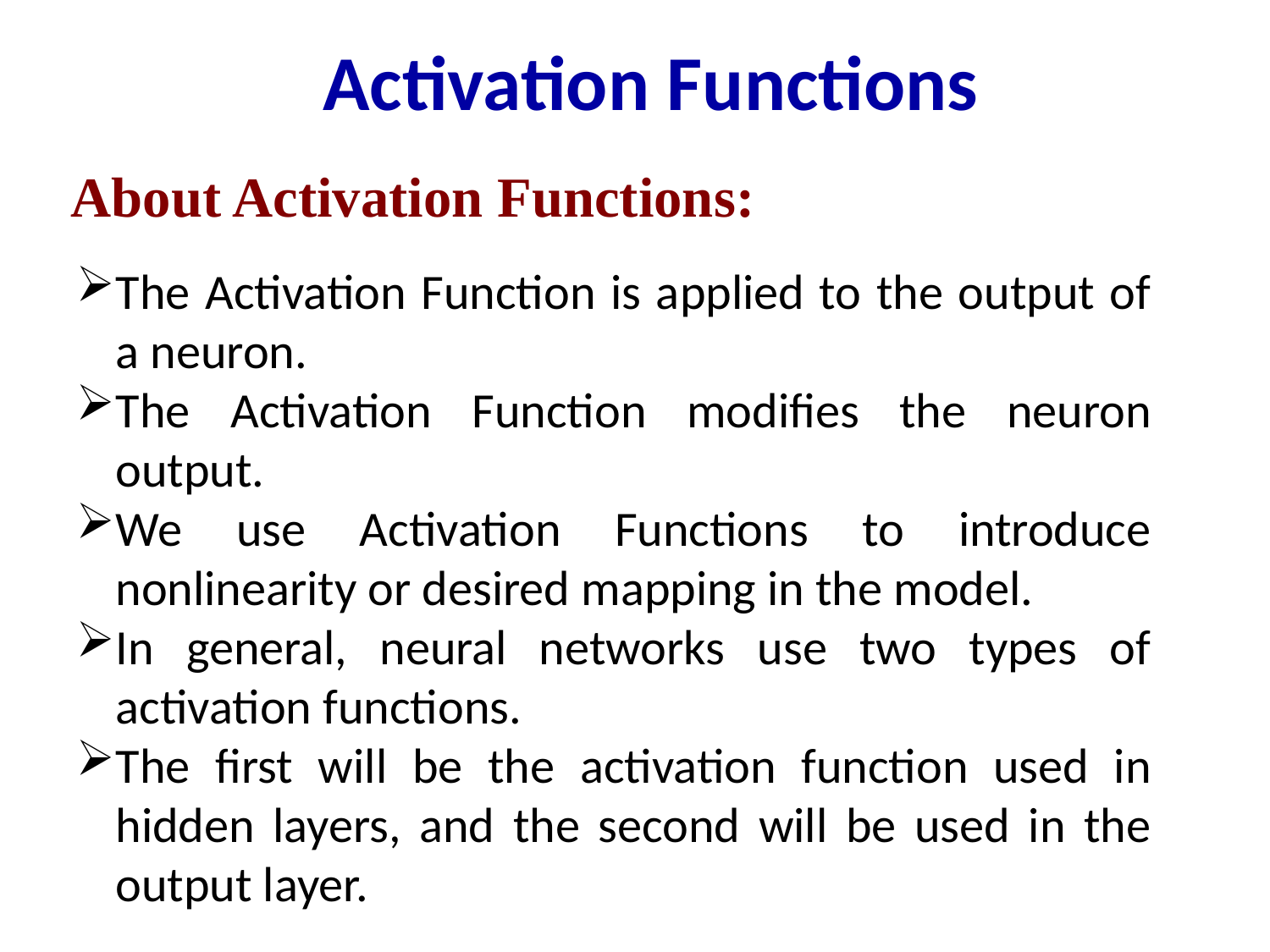

# Activation Functions
About Activation Functions:
The Activation Function is applied to the output of a neuron.
The Activation Function modifies the neuron output.
We use Activation Functions to introduce nonlinearity or desired mapping in the model.
In general, neural networks use two types of activation functions.
The first will be the activation function used in hidden layers, and the second will be used in the output layer.